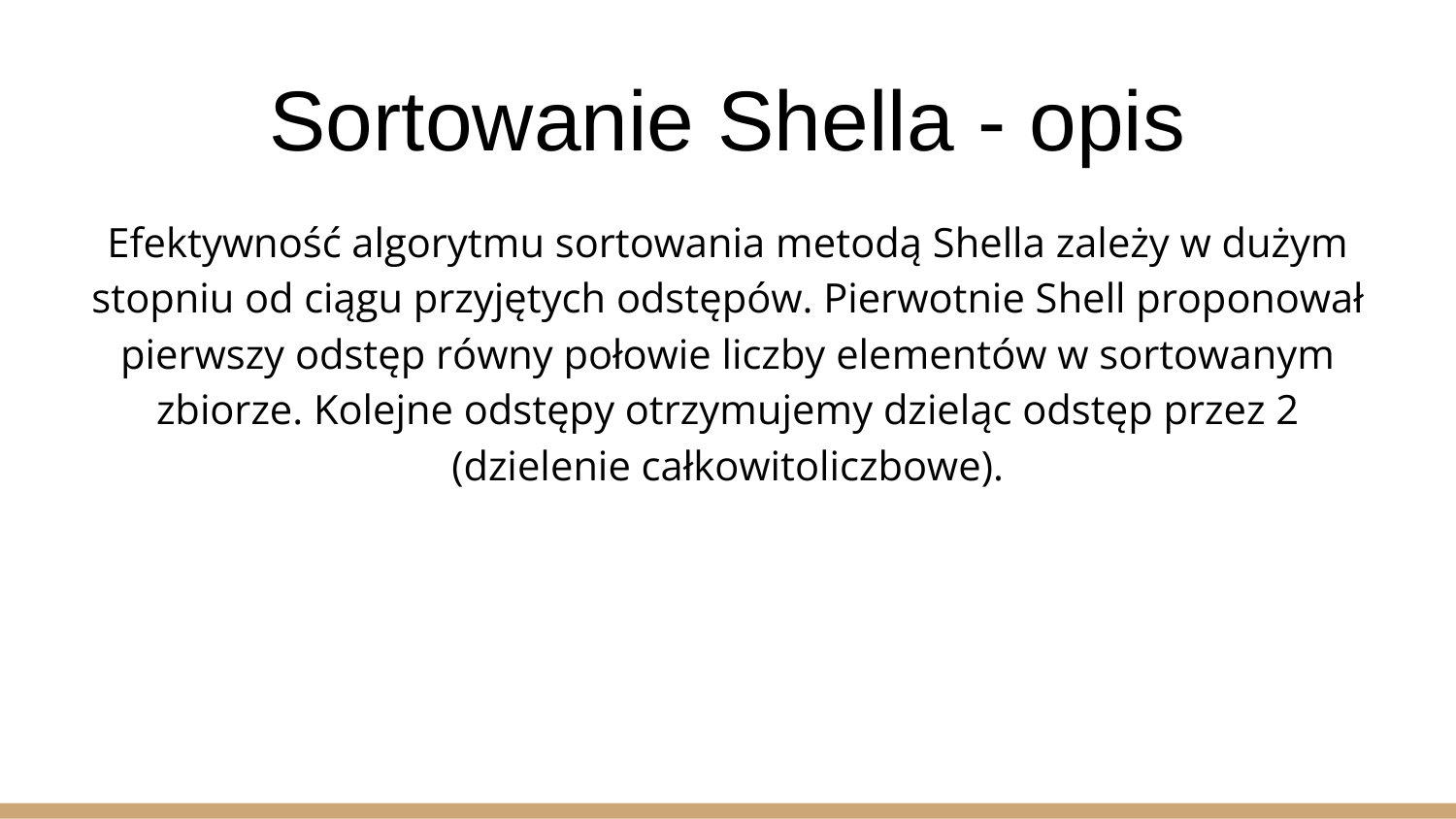

# Sortowanie Shella - opis
Efektywność algorytmu sortowania metodą Shella zależy w dużym stopniu od ciągu przyjętych odstępów. Pierwotnie Shell proponował pierwszy odstęp równy połowie liczby elementów w sortowanym zbiorze. Kolejne odstępy otrzymujemy dzieląc odstęp przez 2 (dzielenie całkowitoliczbowe).